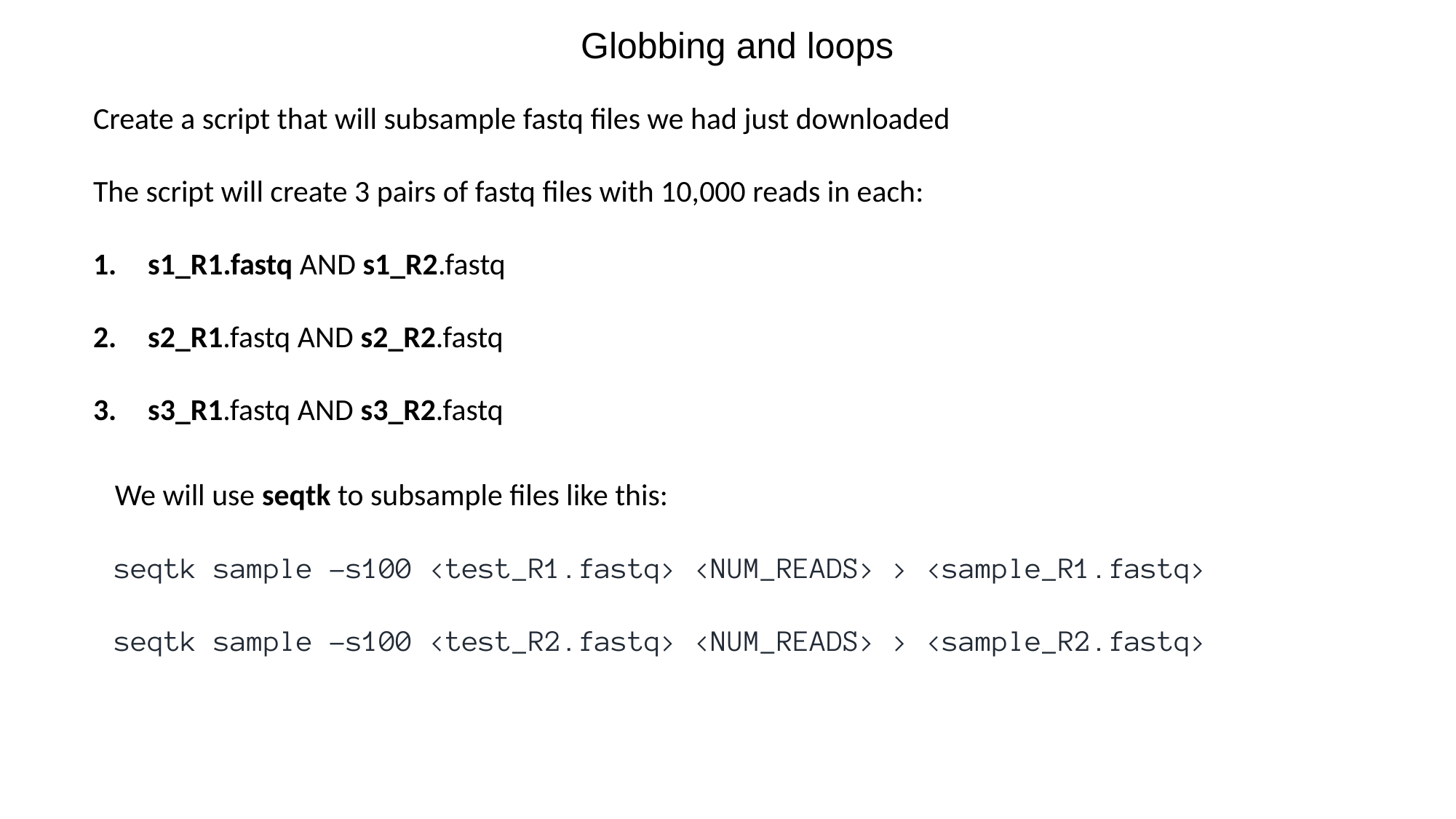

Globbing and loops
Create a script that will subsample fastq files we had just downloaded

The script will create 3 pairs of fastq files with 10,000 reads in each:

s1_R1.fastq AND s1_R2.fastq

s2_R1.fastq AND s2_R2.fastq

s3_R1.fastq AND s3_R2.fastq

We will use seqtk to subsample files like this:

seqtk sample -s100 <test_R1.fastq> <NUM_READS> > <sample_R1.fastq>

seqtk sample -s100 <test_R2.fastq> <NUM_READS> > <sample_R2.fastq>